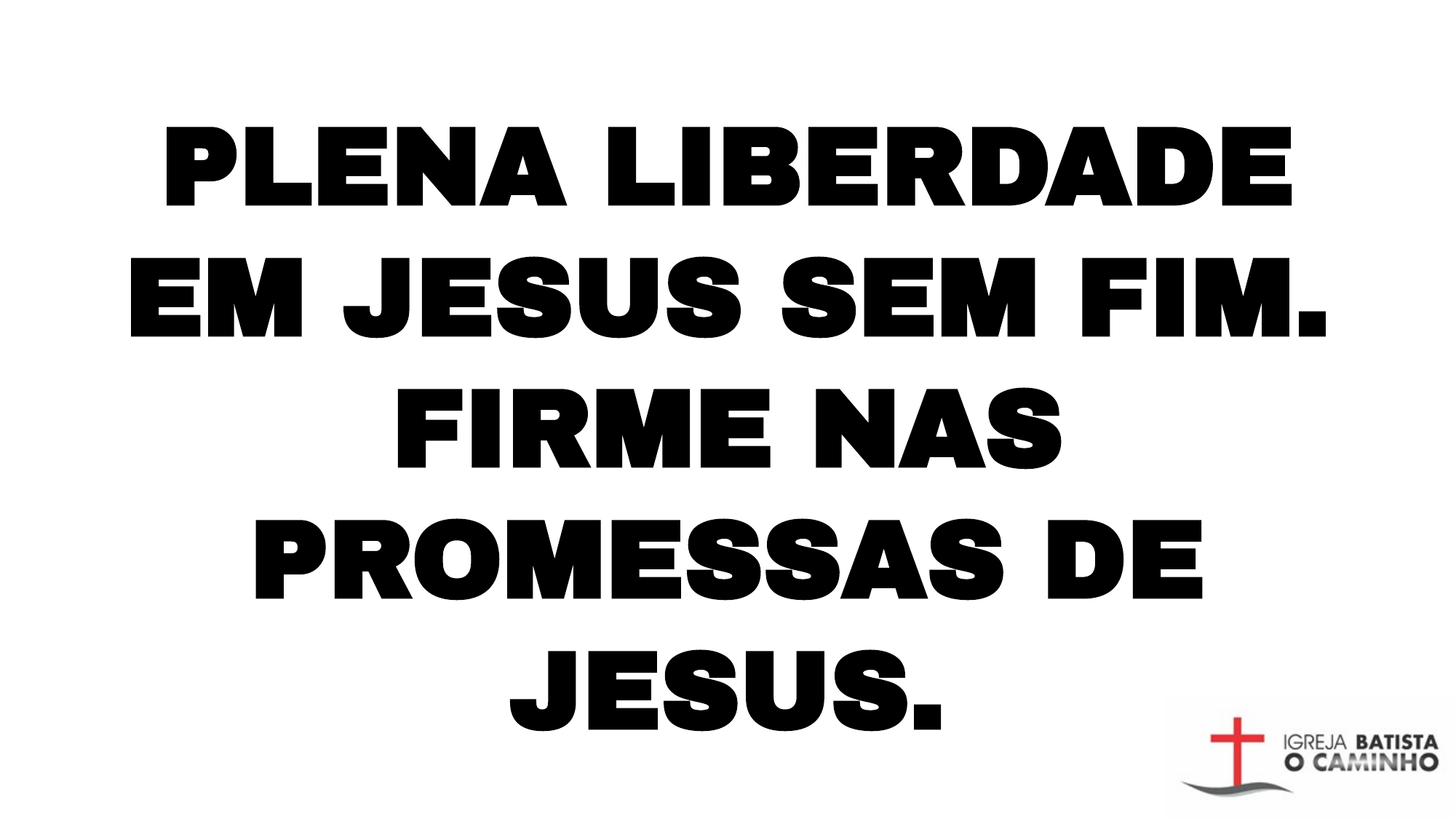

# PLENA LIBERDADE EM JESUS SEM FIM. FIRME NAS PROMESSAS DE JESUS.